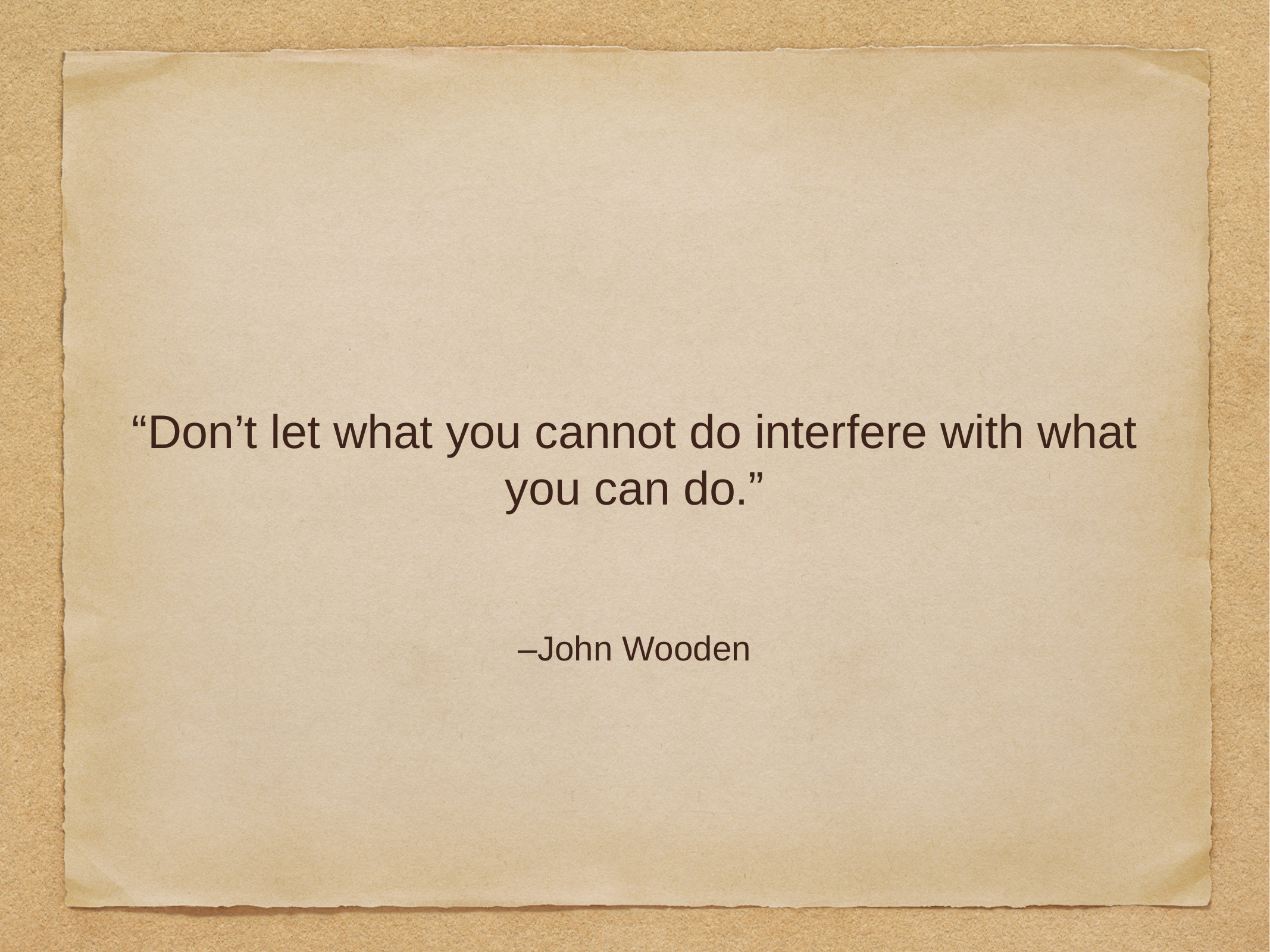

“Don’t let what you cannot do interfere with what you can do.”
–John Wooden